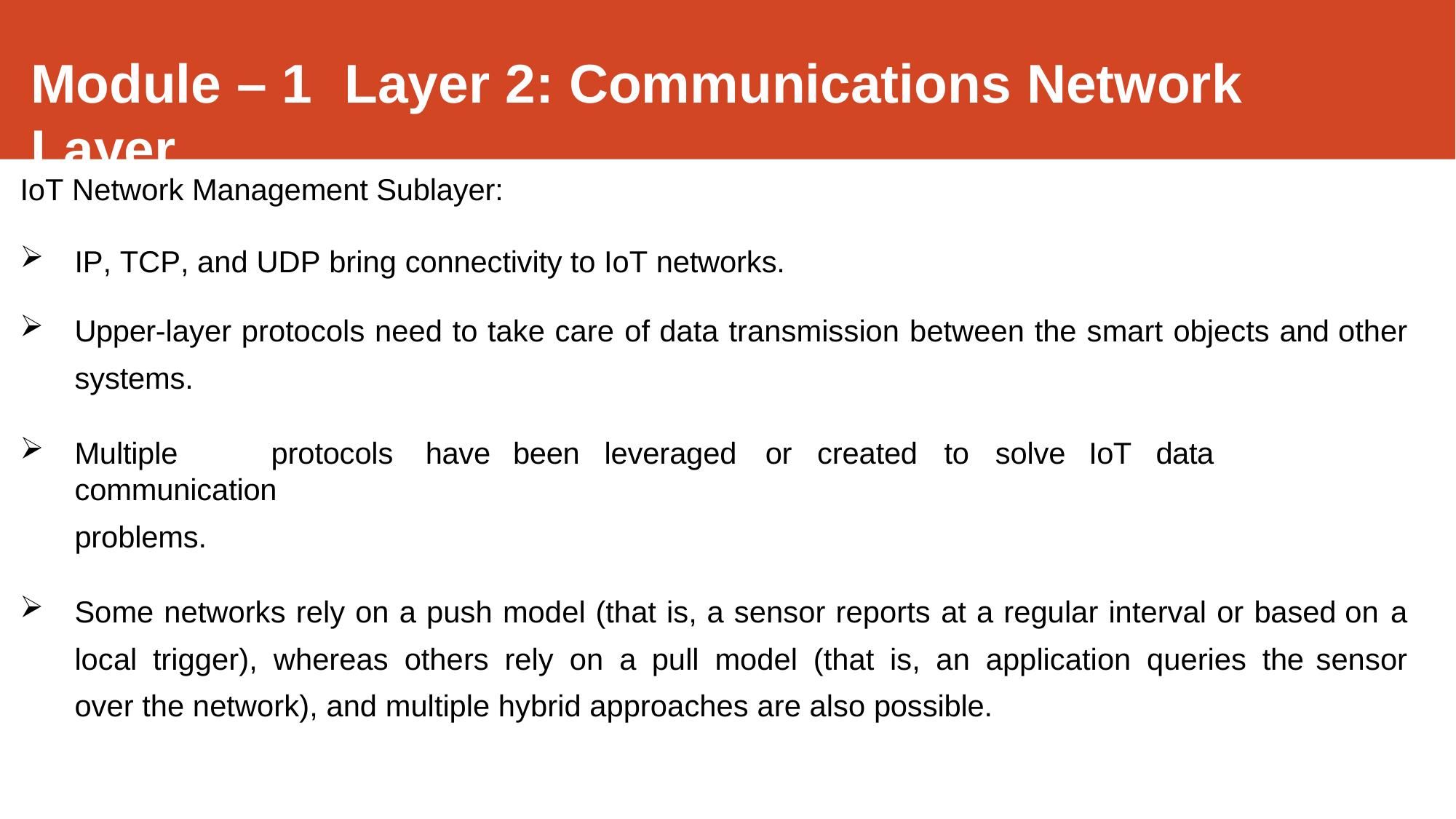

# Module – 1	Layer 2: Communications Network Layer
IoT Network Management Sublayer:
IP, TCP, and UDP bring connectivity to IoT networks.
Upper-layer protocols need to take care of data transmission between the smart objects and other systems.
Multiple	protocols	have	been	leveraged	or	created	to	solve	IoT	data	communication
problems.
Some networks rely on a push model (that is, a sensor reports at a regular interval or based on a local trigger), whereas others rely on a pull model (that is, an application queries the sensor over the network), and multiple hybrid approaches are also possible.